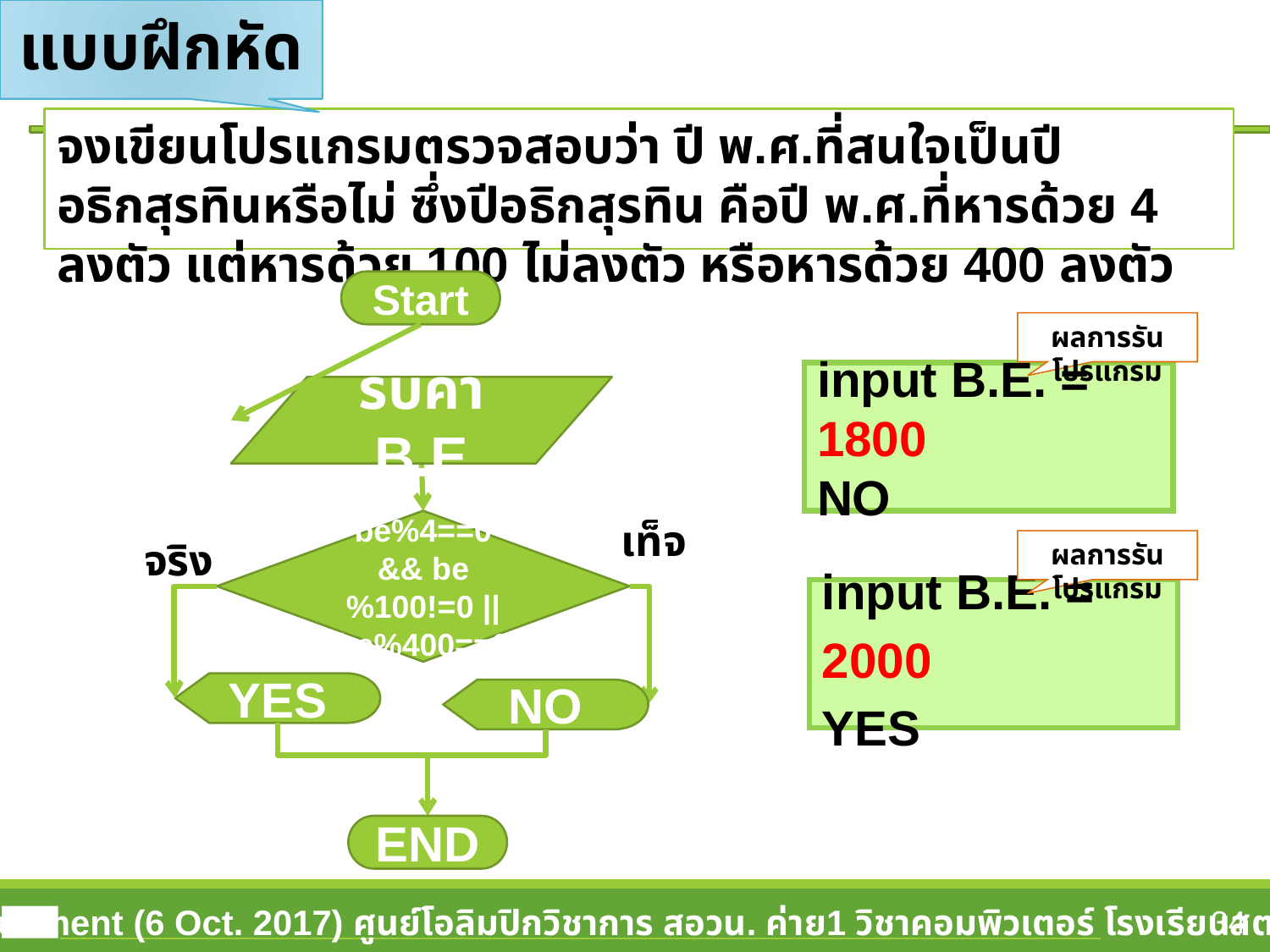

แบบฝึกหัด
จงเขียนโปรแกรมตรวจสอบว่า ปี พ.ศ.ที่สนใจเป็นปีอธิกสุรทินหรือไม่ ซึ่งปีอธิกสุรทิน คือปี พ.ศ.ที่หารด้วย 4 ลงตัว แต่หารด้วย 100 ไม่ลงตัว หรือหารด้วย 400 ลงตัว
Start
ผลการรันโปรแกรม
input B.E. = 1800
NO
รับค่า B.E
เท็จ
be%4==0 && be%100!=0 || be%400==0
จริง
ผลการรันโปรแกรม
input B.E. = 2000
YES
YES
NO
END
34